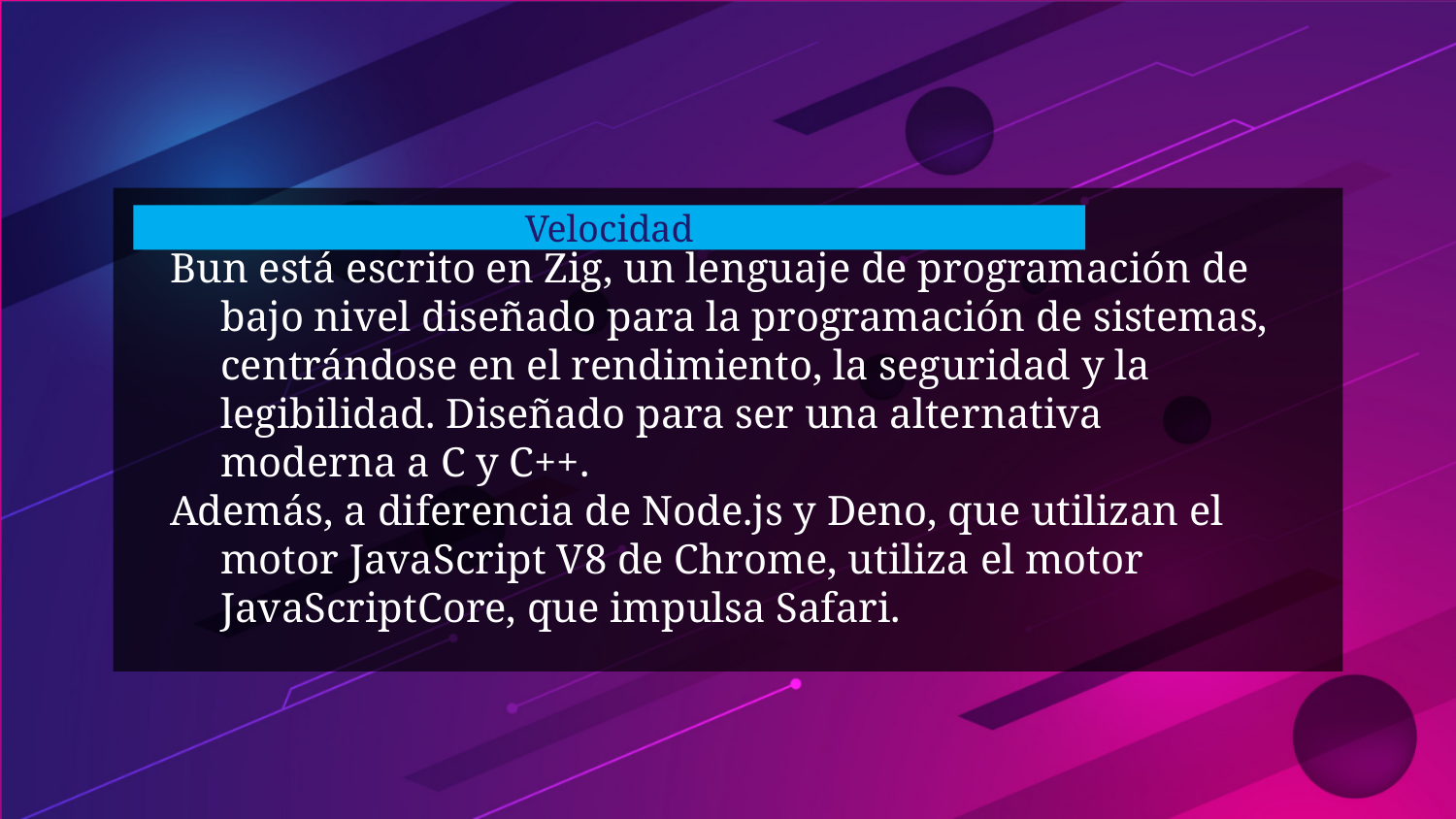

# Velocidad
Bun está escrito en Zig, un lenguaje de programación de bajo nivel diseñado para la programación de sistemas, centrándose en el rendimiento, la seguridad y la legibilidad. Diseñado para ser una alternativa moderna a C y C++.
Además, a diferencia de Node.js y Deno, que utilizan el motor JavaScript V8 de Chrome, utiliza el motor JavaScriptCore, que impulsa Safari.